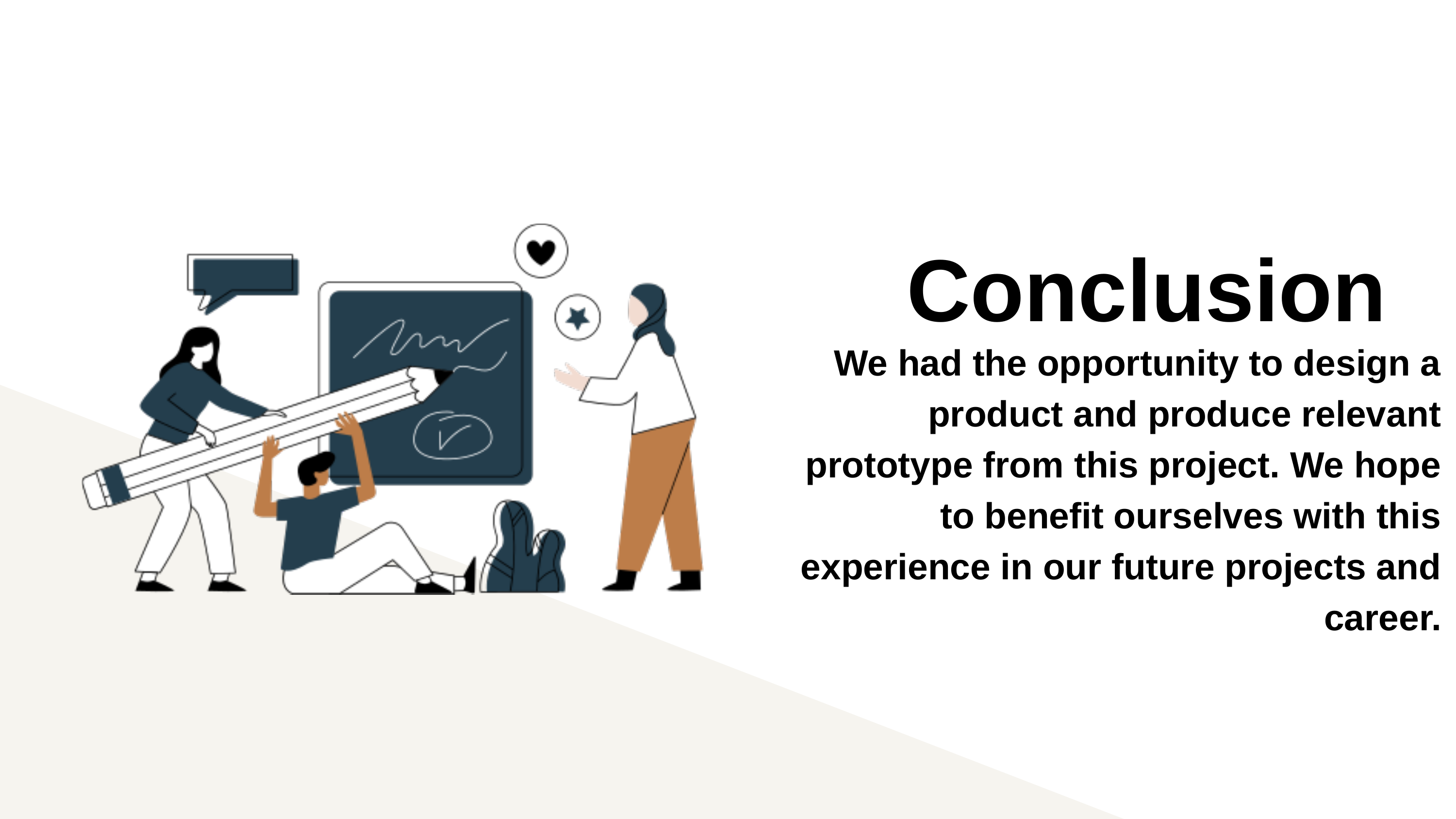

Conclusion
We had the opportunity to design a product and produce relevant prototype from this project. We hope to benefit ourselves with this experience in our future projects and career.